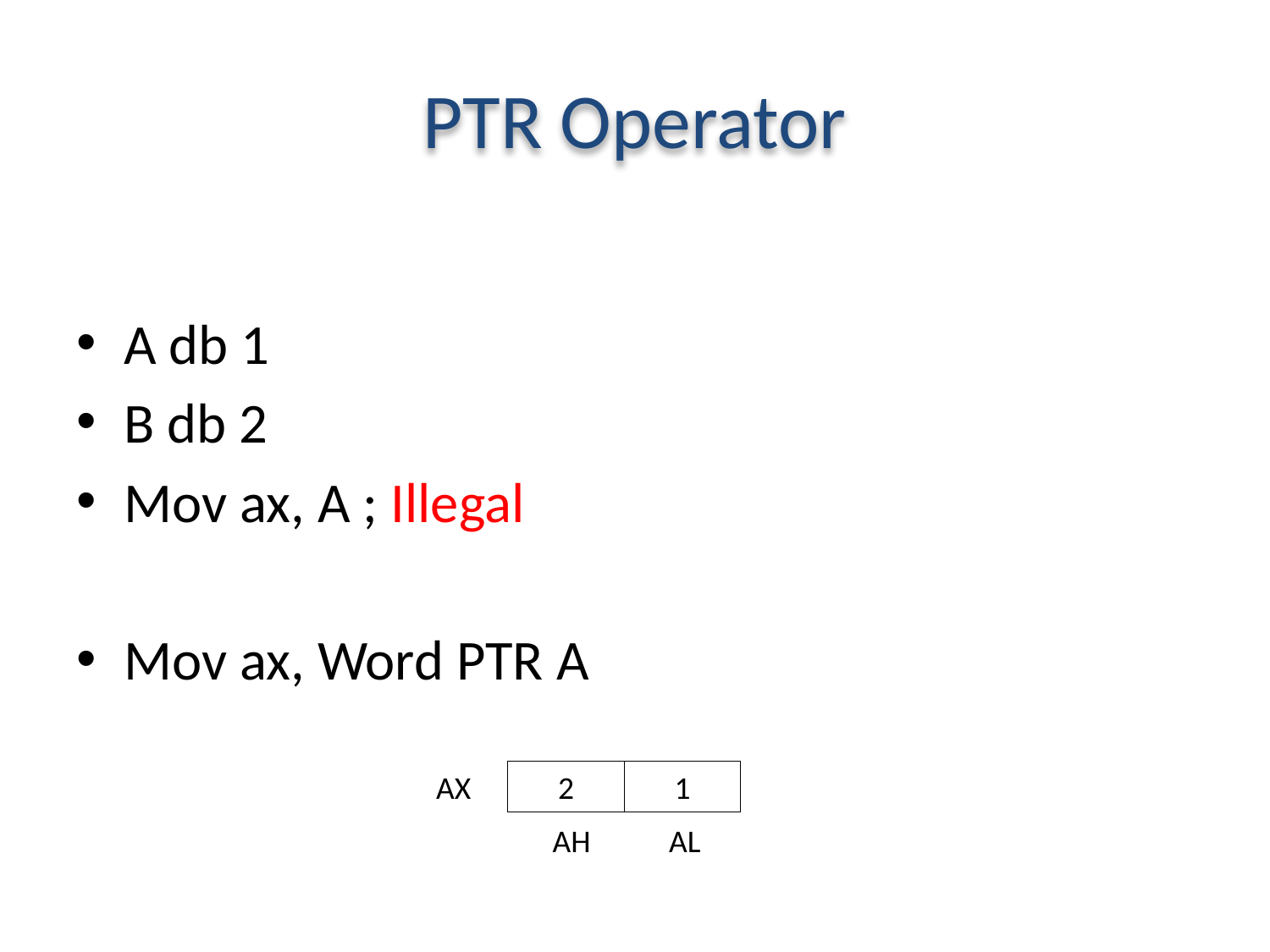

# PTR Operator

A db 1
B db 2
Mov ax, A ; Illegal

Mov ax, Word PTR A

AX
2
1
AH
AL